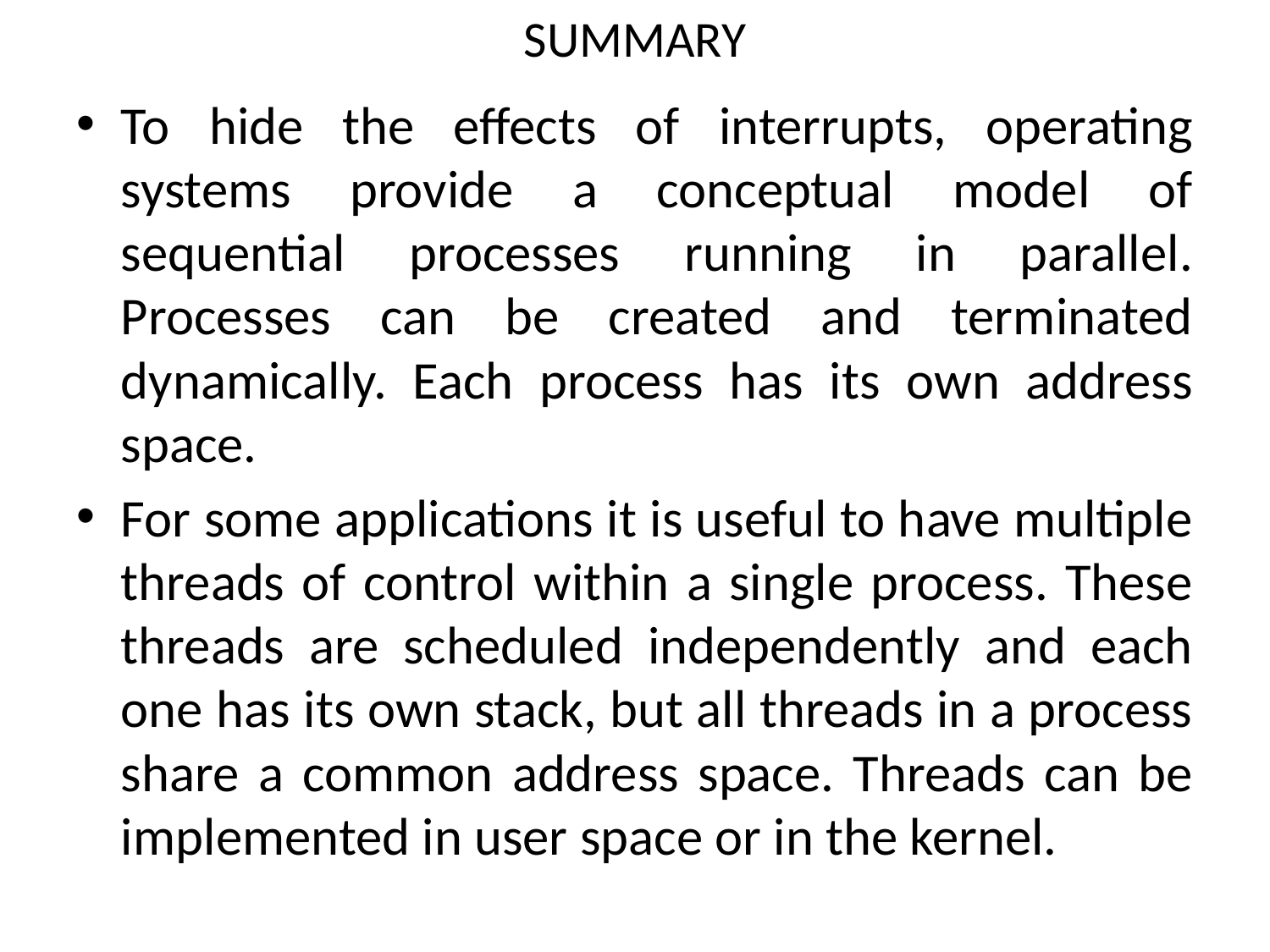

# SUMMARY
To hide the effects of interrupts, operating systems provide a conceptual model of sequential processes running in parallel. Processes can be created and terminated dynamically. Each process has its own address space.
For some applications it is useful to have multiple threads of control within a single process. These threads are scheduled independently and each one has its own stack, but all threads in a process share a common address space. Threads can be implemented in user space or in the kernel.